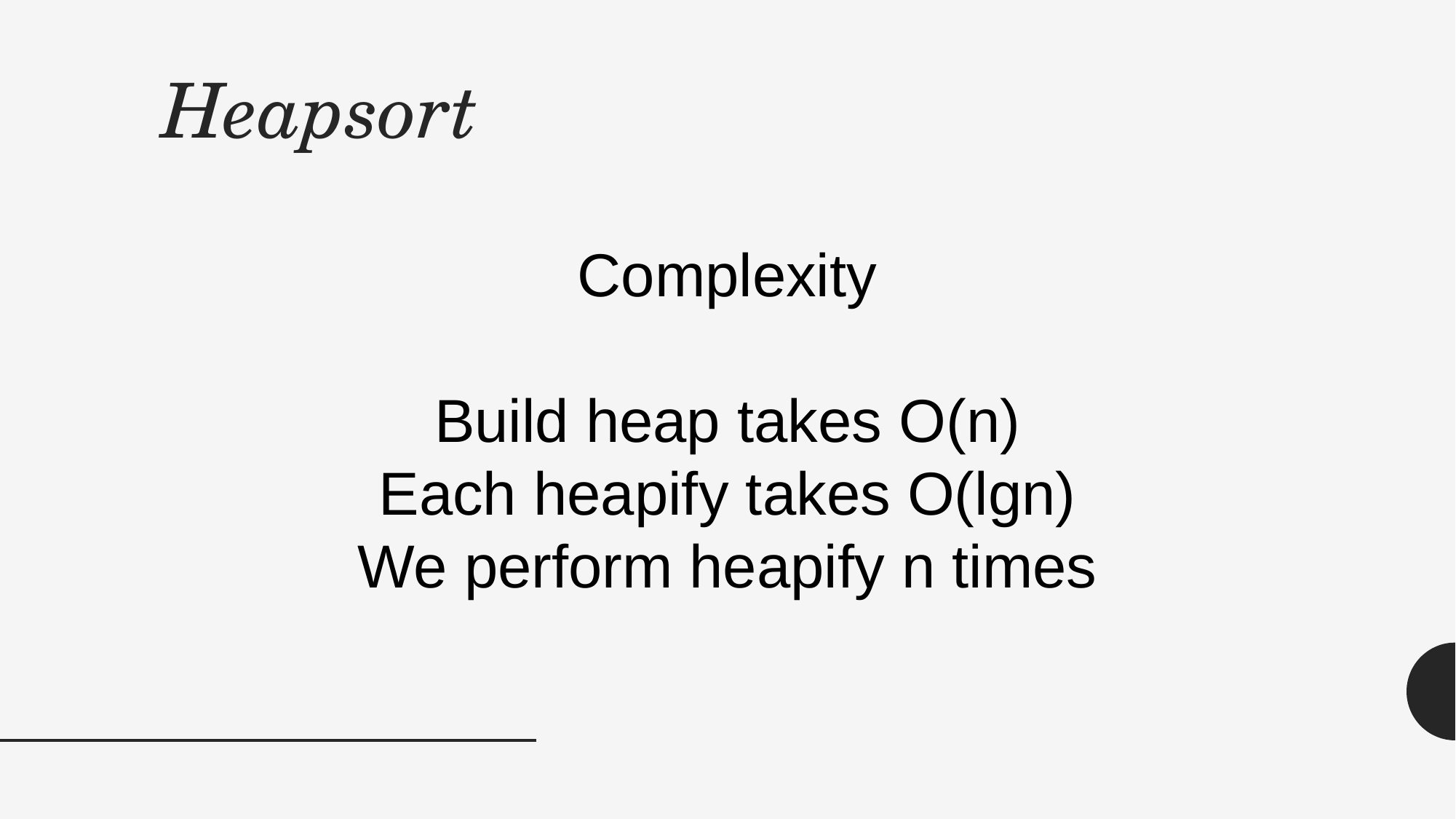

# Heapsort
Complexity
Build heap takes O(n)
Each heapify takes O(lgn)
We perform heapify n times